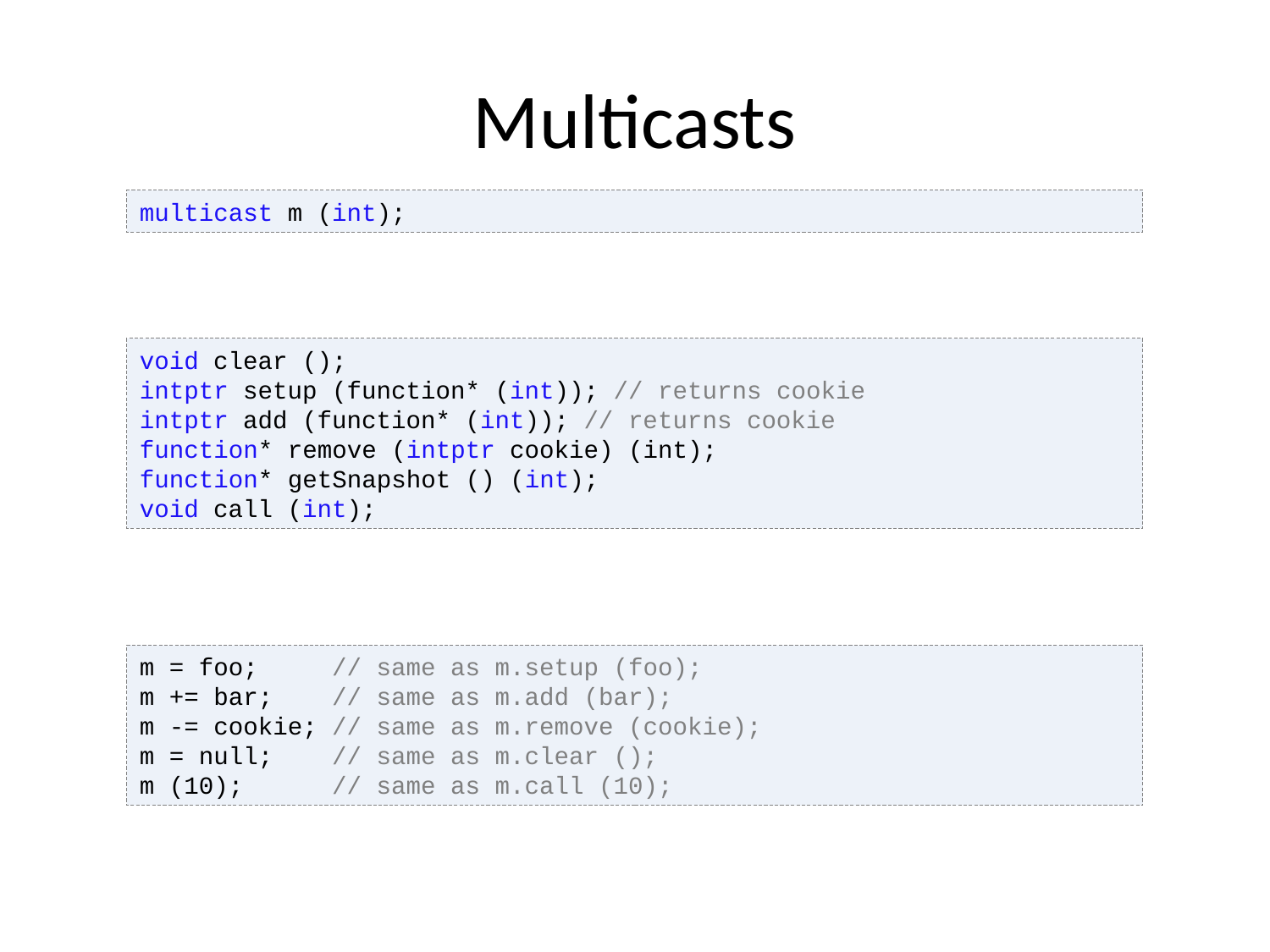

# Multicasts
multicast m (int);
void clear ();
intptr setup (function* (int)); // returns cookie
intptr add (function* (int)); // returns cookie
function* remove (intptr cookie) (int);
function* getSnapshot () (int);
void call (int);
m = foo;     // same as m.setup (foo);
m += bar;    // same as m.add (bar);
m -= cookie; // same as m.remove (cookie);
m = null;    // same as m.clear ();
m (10);      // same as m.call (10);